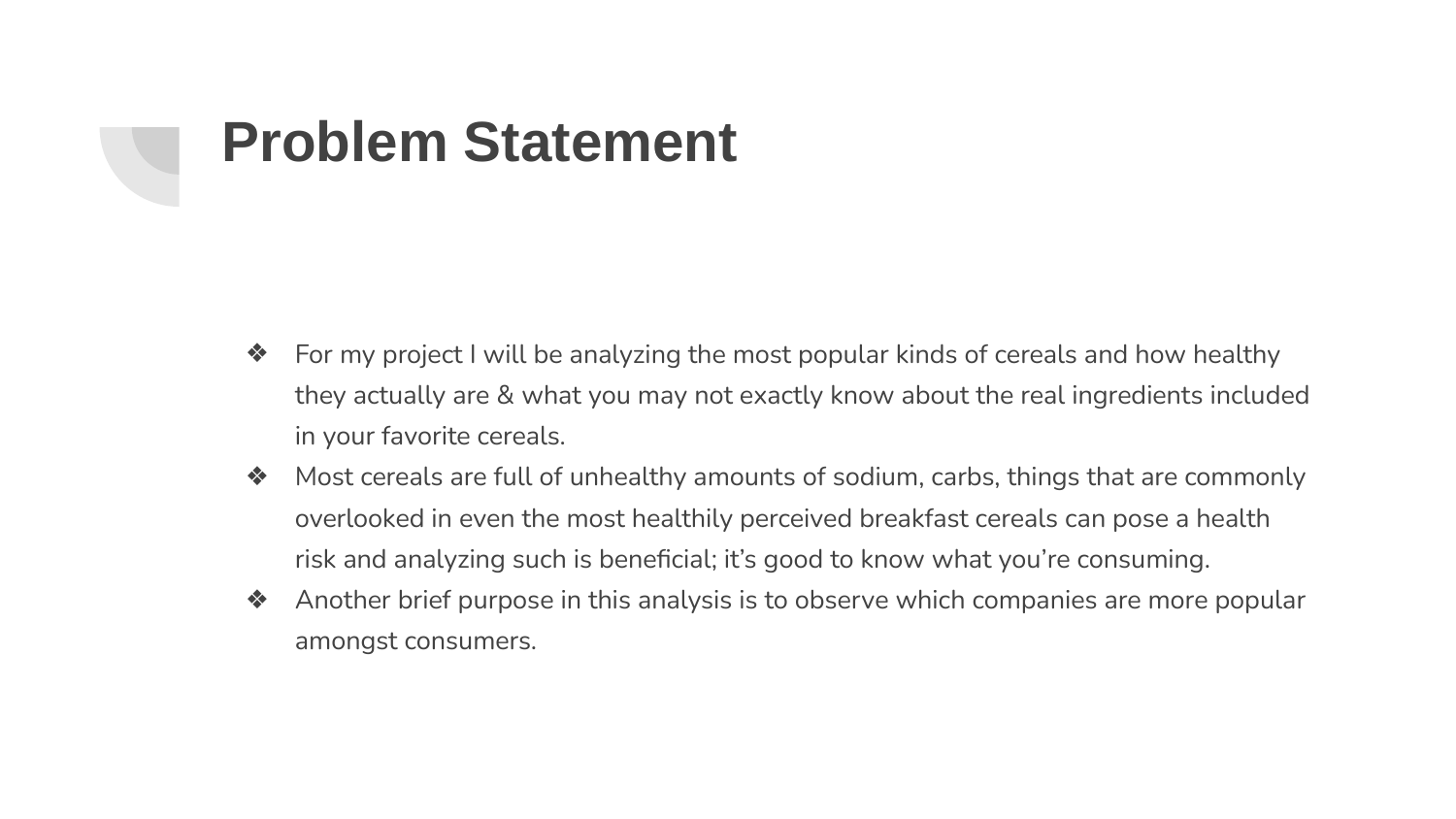

# Problem Statement
For my project I will be analyzing the most popular kinds of cereals and how healthy they actually are & what you may not exactly know about the real ingredients included in your favorite cereals.
Most cereals are full of unhealthy amounts of sodium, carbs, things that are commonly overlooked in even the most healthily perceived breakfast cereals can pose a health risk and analyzing such is beneficial; it’s good to know what you’re consuming.
Another brief purpose in this analysis is to observe which companies are more popular amongst consumers.